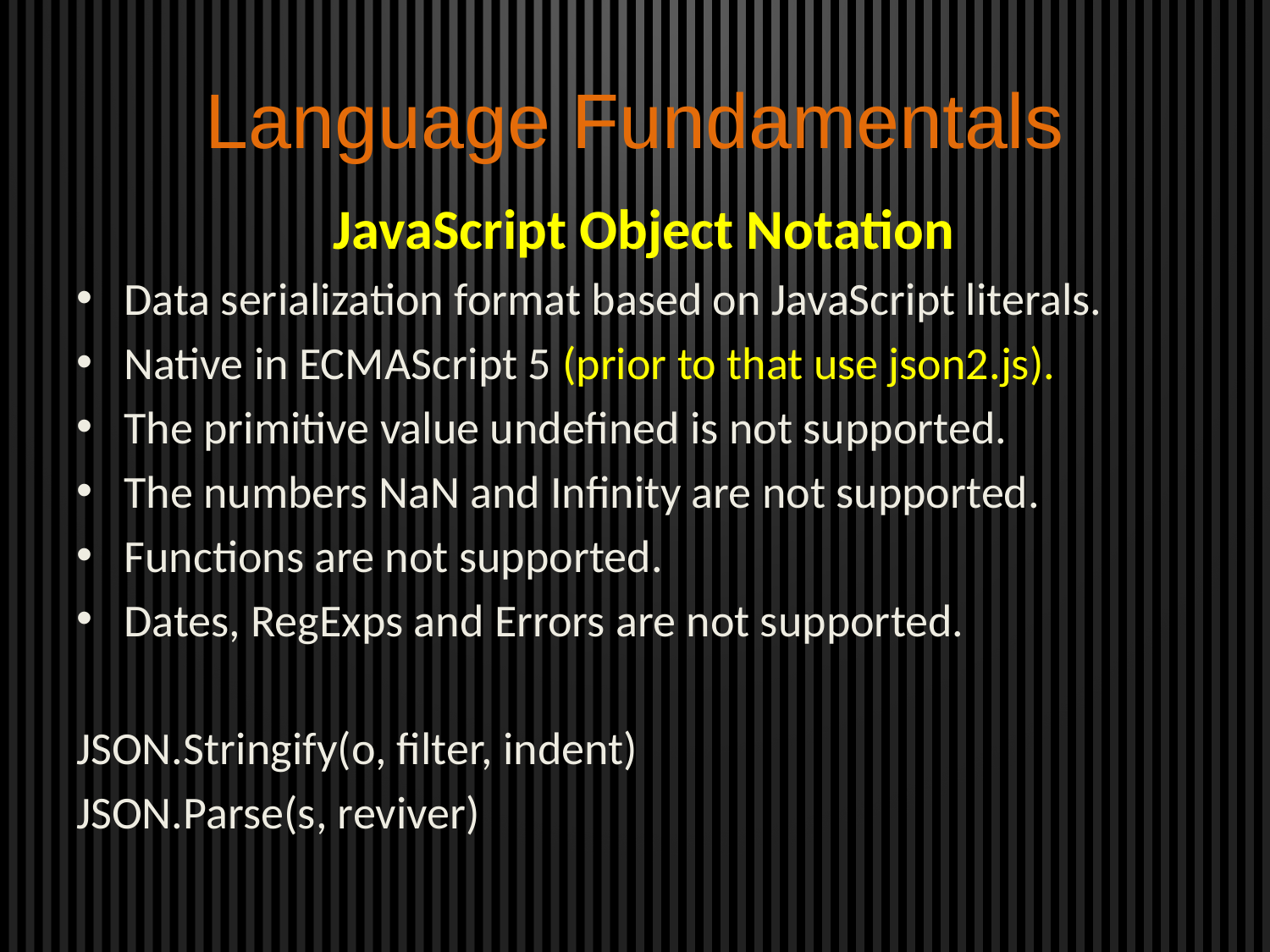

Language Fundamentals
JavaScript Object Notation
Data serialization format based on JavaScript literals.
Native in ECMAScript 5 (prior to that use json2.js).
The primitive value undefined is not supported.
The numbers NaN and Infinity are not supported.
Functions are not supported.
Dates, RegExps and Errors are not supported.

JSON.Stringify(o, filter, indent)
JSON.Parse(s, reviver)